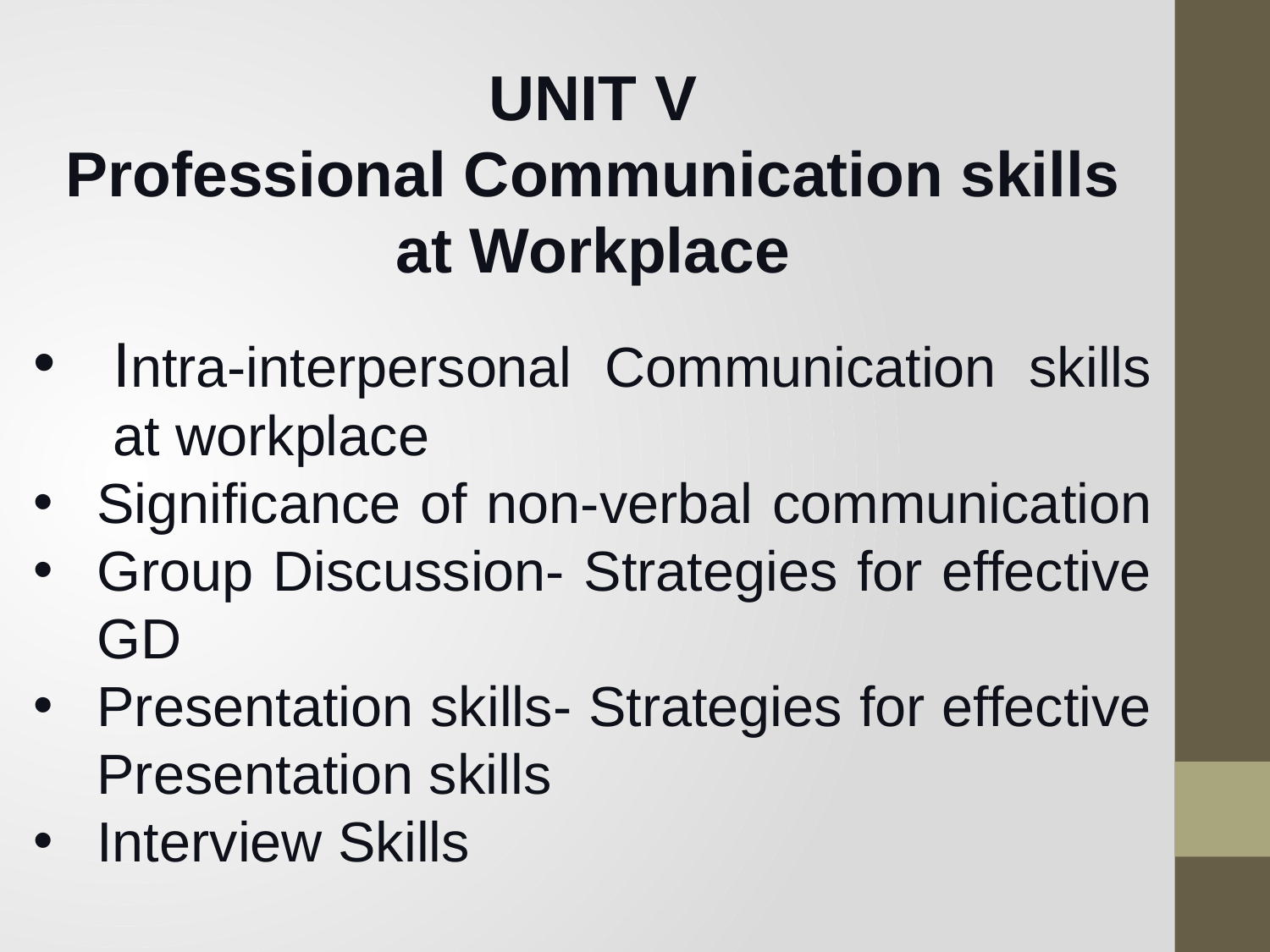

UNIT V
Professional Communication skills at Workplace

Intra-interpersonal Communication skills at workplace
Significance of non-verbal communication
Group Discussion- Strategies for effective GD
Presentation skills- Strategies for effective Presentation skills
Interview Skills